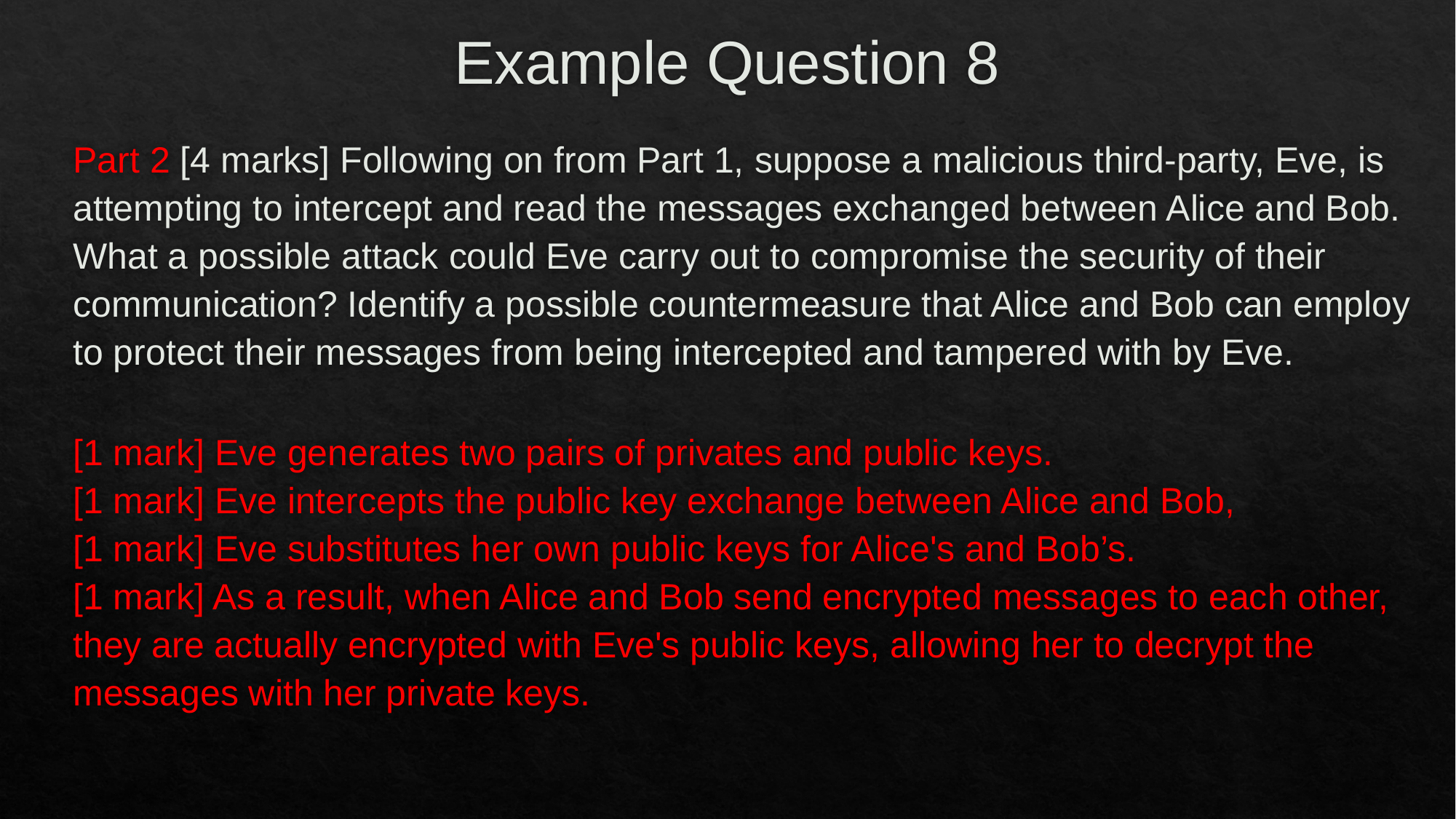

# Example Question 8
Part 2 [4 marks] Following on from Part 1, suppose a malicious third-party, Eve, is attempting to intercept and read the messages exchanged between Alice and Bob. What a possible attack could Eve carry out to compromise the security of their communication? Identify a possible countermeasure that Alice and Bob can employ to protect their messages from being intercepted and tampered with by Eve.

[1 mark] Eve generates two pairs of privates and public keys.
[1 mark] Eve intercepts the public key exchange between Alice and Bob,
[1 mark] Eve substitutes her own public keys for Alice's and Bob’s.
[1 mark] As a result, when Alice and Bob send encrypted messages to each other, they are actually encrypted with Eve's public keys, allowing her to decrypt the messages with her private keys.